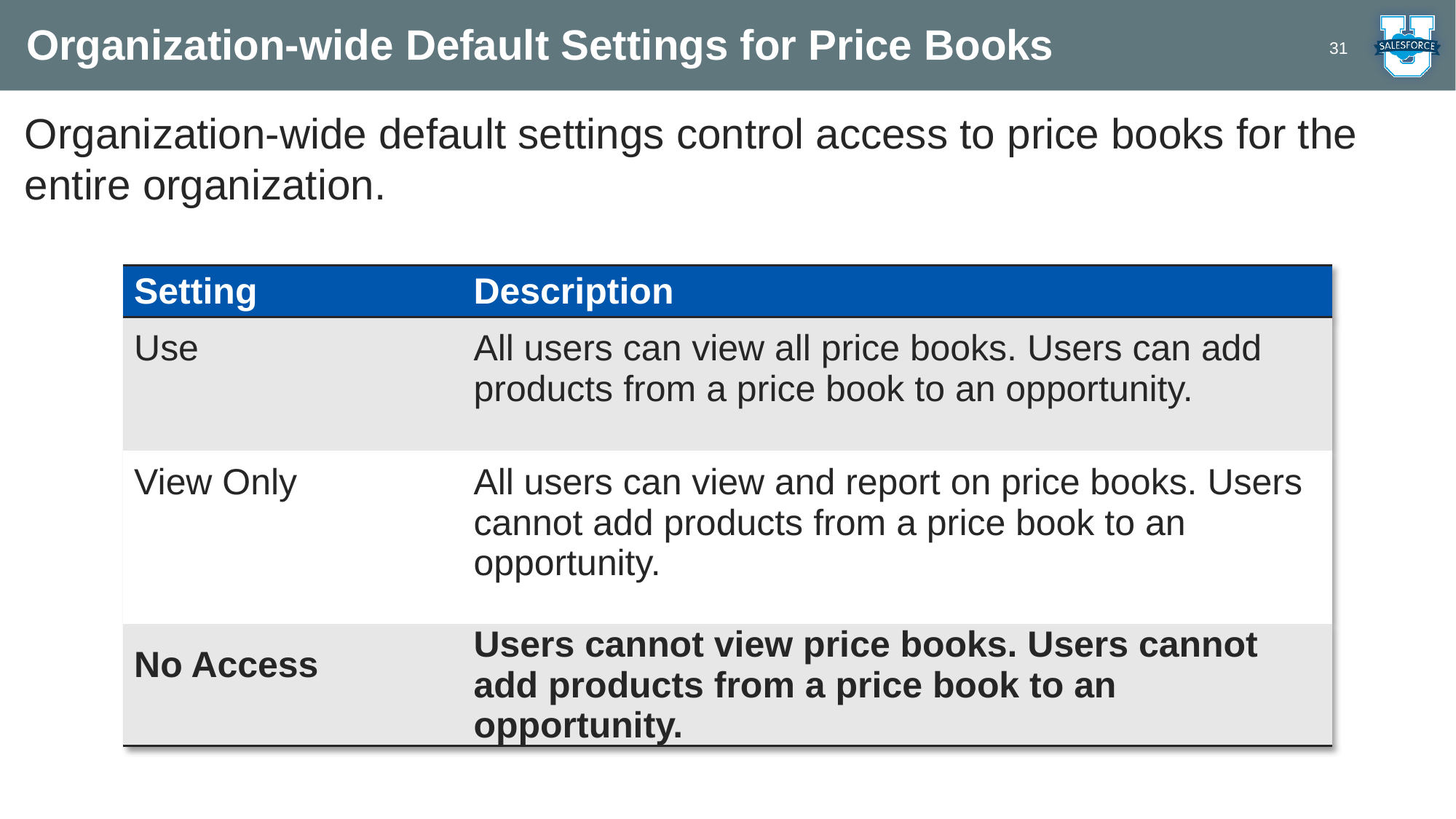

# Organization-wide Default Settings for Price Books
31
Organization-wide default settings control access to price books for the entire organization.

| Setting | Description |
| --- | --- |
| Use | All users can view all price books. Users can add products from a price book to an opportunity. |
| View Only | All users can view and report on price books. Users cannot add products from a price book to an opportunity. |
| No Access | Users cannot view price books. Users cannot add products from a price book to an opportunity. |
31